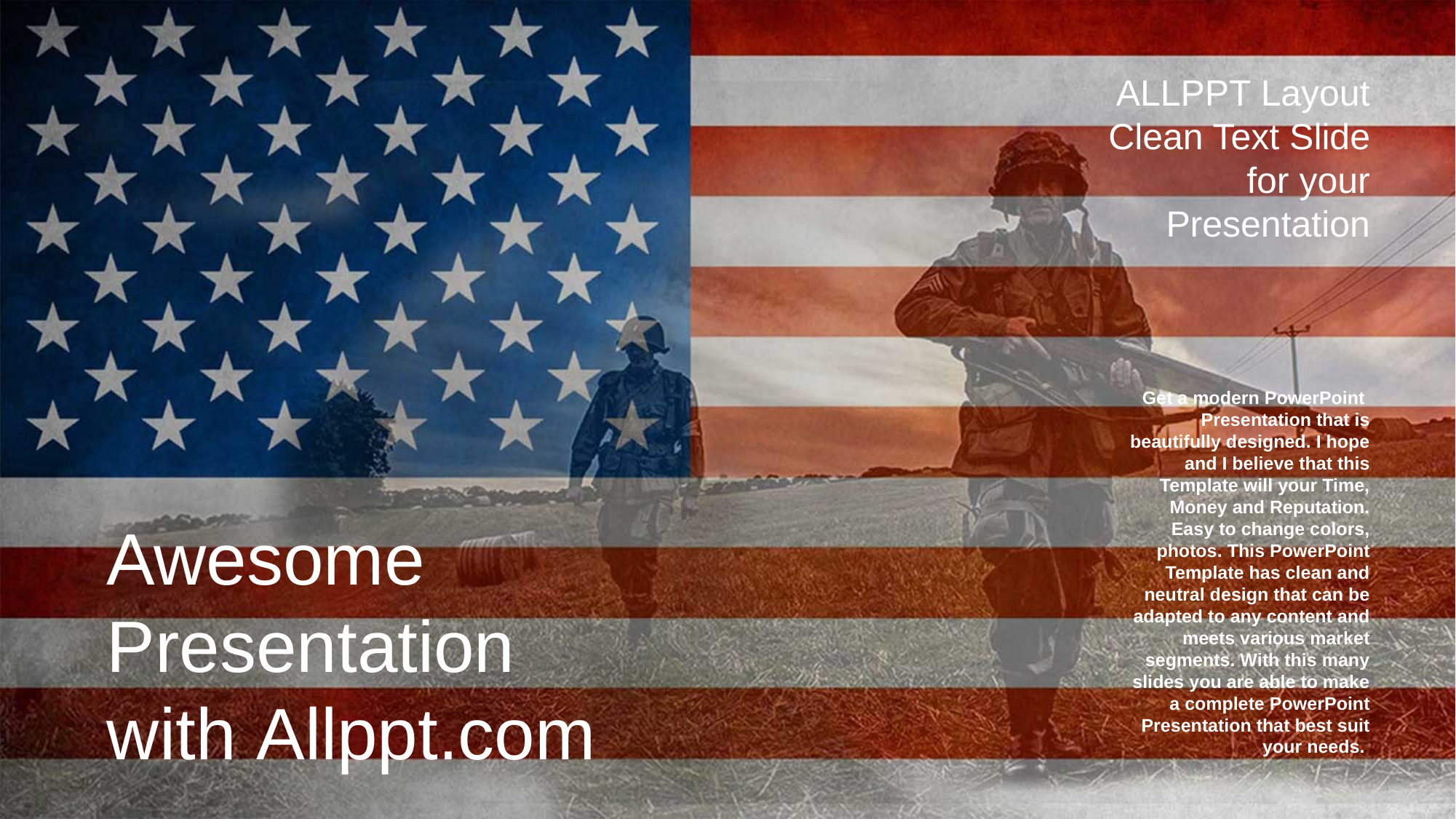

ALLPPT Layout
Clean Text Slide for your Presentation
Get a modern PowerPoint  Presentation that is beautifully designed. I hope and I believe that this Template will your Time, Money and Reputation. Easy to change colors, photos. This PowerPoint Template has clean and neutral design that can be adapted to any content and meets various market segments. With this many slides you are able to make a complete PowerPoint Presentation that best suit your needs.
Awesome
Presentation
with Allppt.com